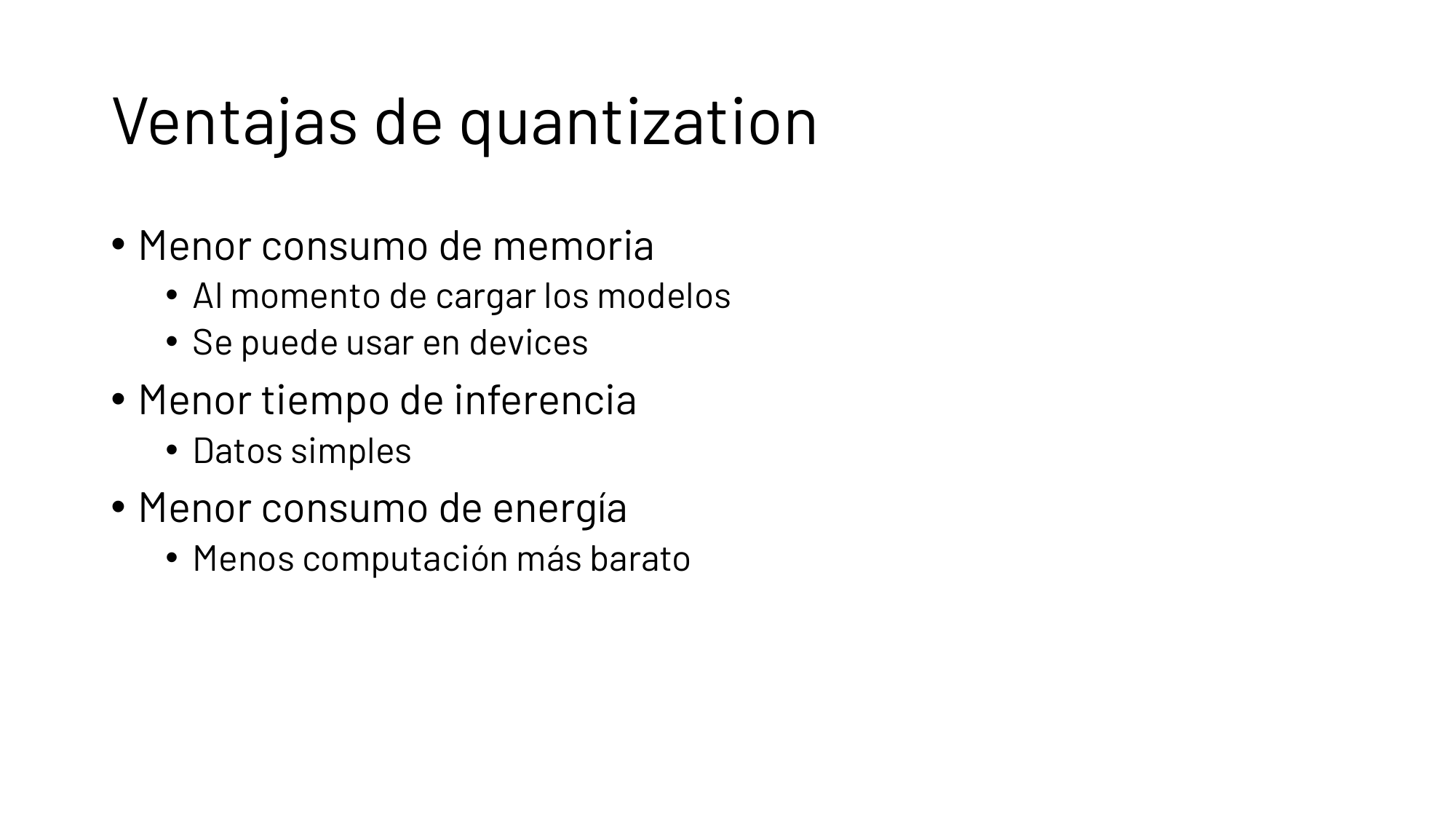

# Ventajas de quantization
Menor consumo de memoria
Al momento de cargar los modelos
Se puede usar en devices
Menor tiempo de inferencia
Datos simples
Menor consumo de energía
Menos computación más barato